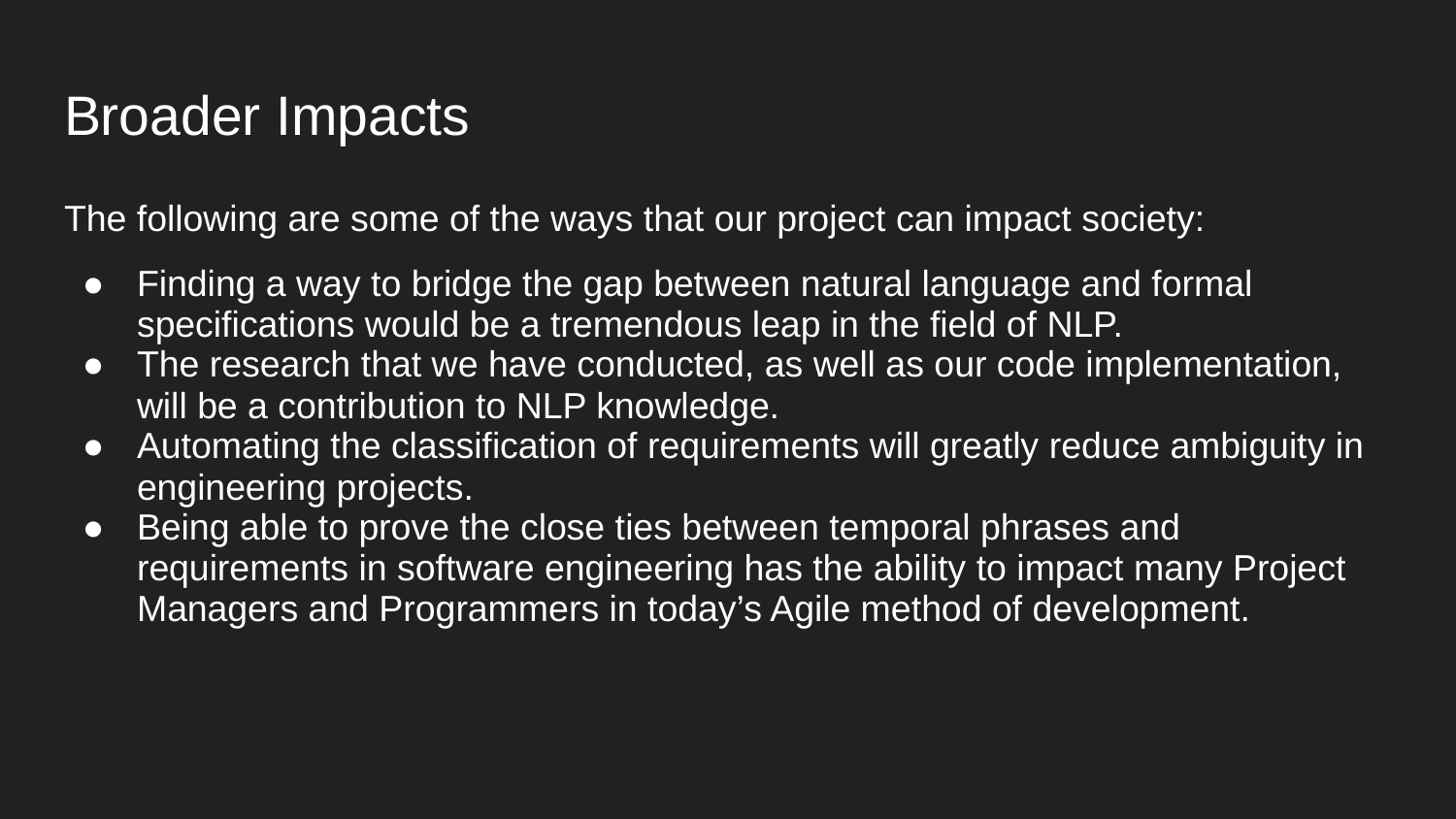

# Broader Impacts
The following are some of the ways that our project can impact society:
Finding a way to bridge the gap between natural language and formal specifications would be a tremendous leap in the field of NLP.
The research that we have conducted, as well as our code implementation, will be a contribution to NLP knowledge.
Automating the classification of requirements will greatly reduce ambiguity in engineering projects.
Being able to prove the close ties between temporal phrases and requirements in software engineering has the ability to impact many Project Managers and Programmers in today’s Agile method of development.